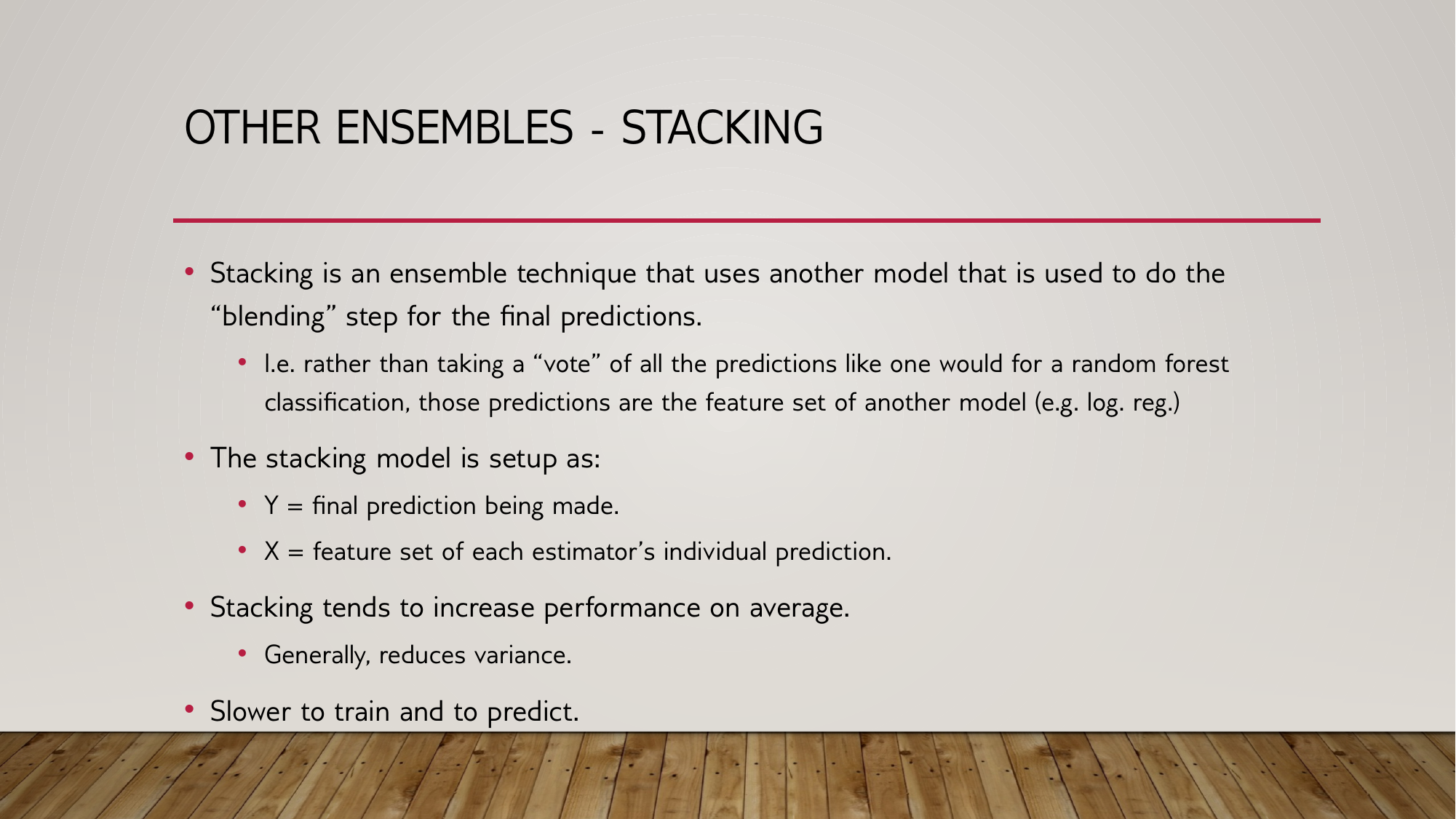

# Other Ensembles - Stacking
Stacking is an ensemble technique that uses another model that is used to do the “blending” step for the final predictions.
I.e. rather than taking a “vote” of all the predictions like one would for a random forest classification, those predictions are the feature set of another model (e.g. log. reg.)
The stacking model is setup as:
Y = final prediction being made.
X = feature set of each estimator’s individual prediction.
Stacking tends to increase performance on average.
Generally, reduces variance.
Slower to train and to predict.